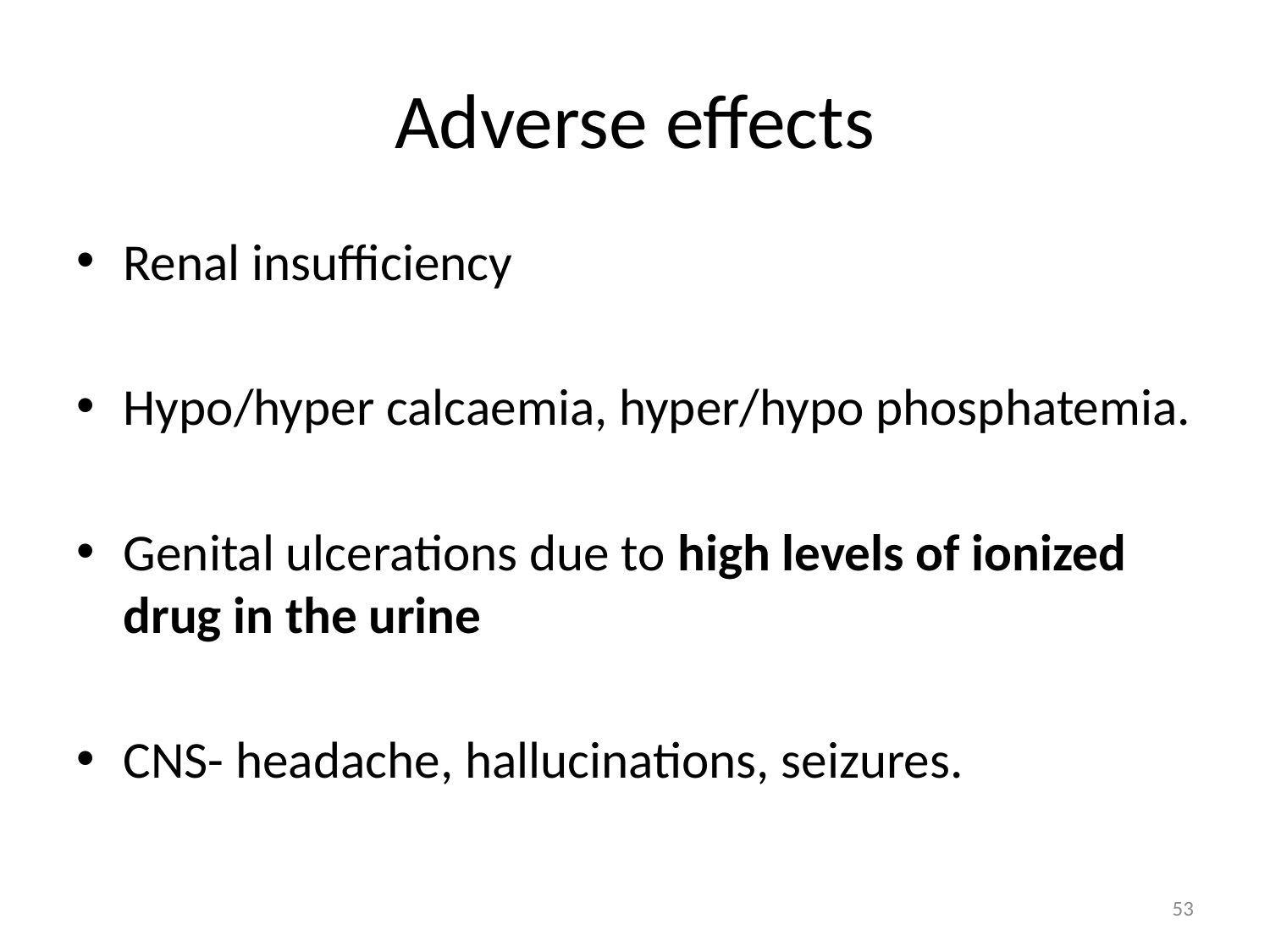

# Adverse effects
Renal insufficiency

Hypo/hyper calcaemia, hyper/hypo phosphatemia.

Genital ulcerations due to high levels of ionized drug in the urine

CNS- headache, hallucinations, seizures.
53